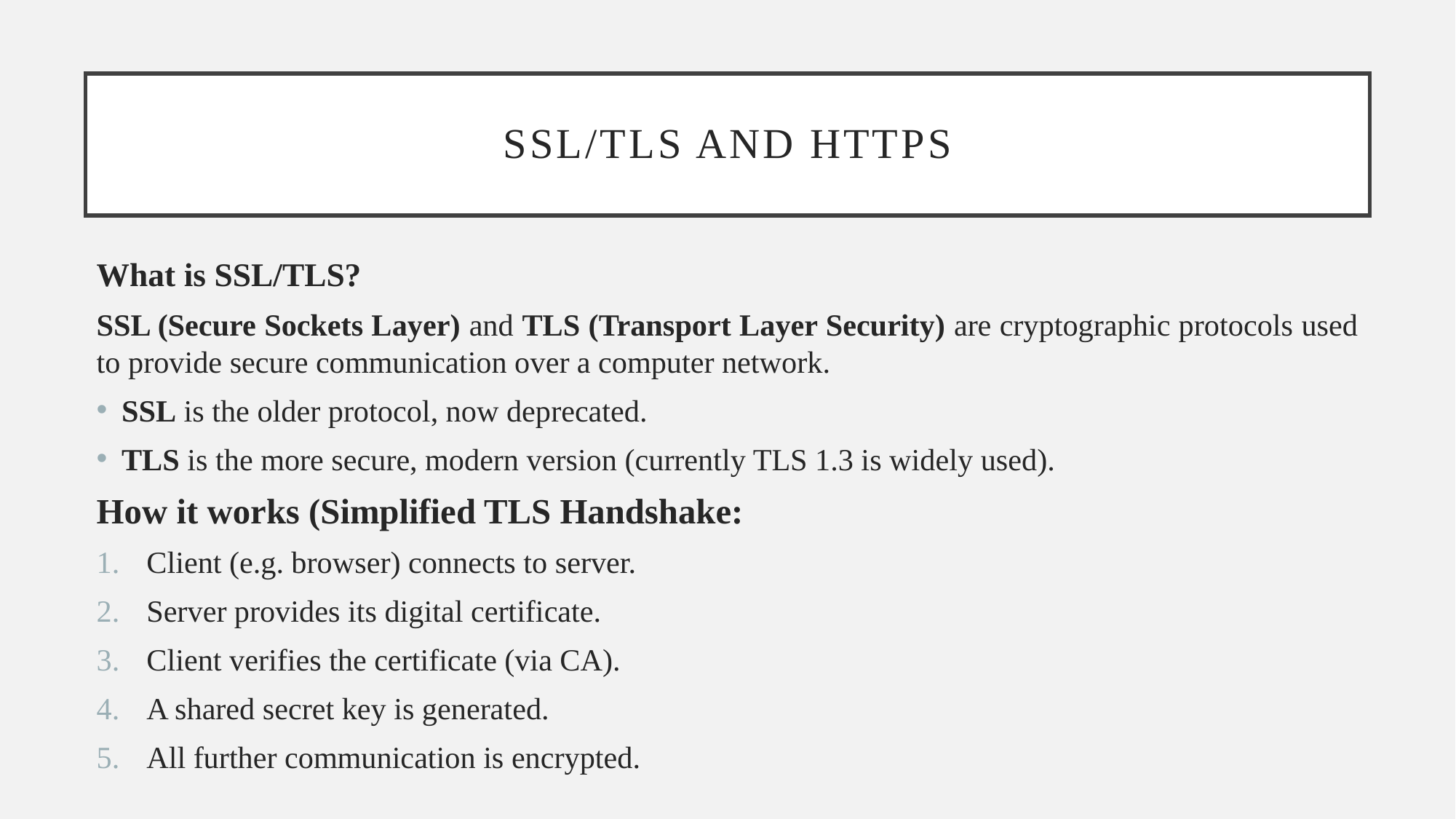

# Ssl/tls and https
What is SSL/TLS?
SSL (Secure Sockets Layer) and TLS (Transport Layer Security) are cryptographic protocols used to provide secure communication over a computer network.
SSL is the older protocol, now deprecated.
TLS is the more secure, modern version (currently TLS 1.3 is widely used).
How it works (Simplified TLS Handshake:
Client (e.g. browser) connects to server.
Server provides its digital certificate.
Client verifies the certificate (via CA).
A shared secret key is generated.
All further communication is encrypted.